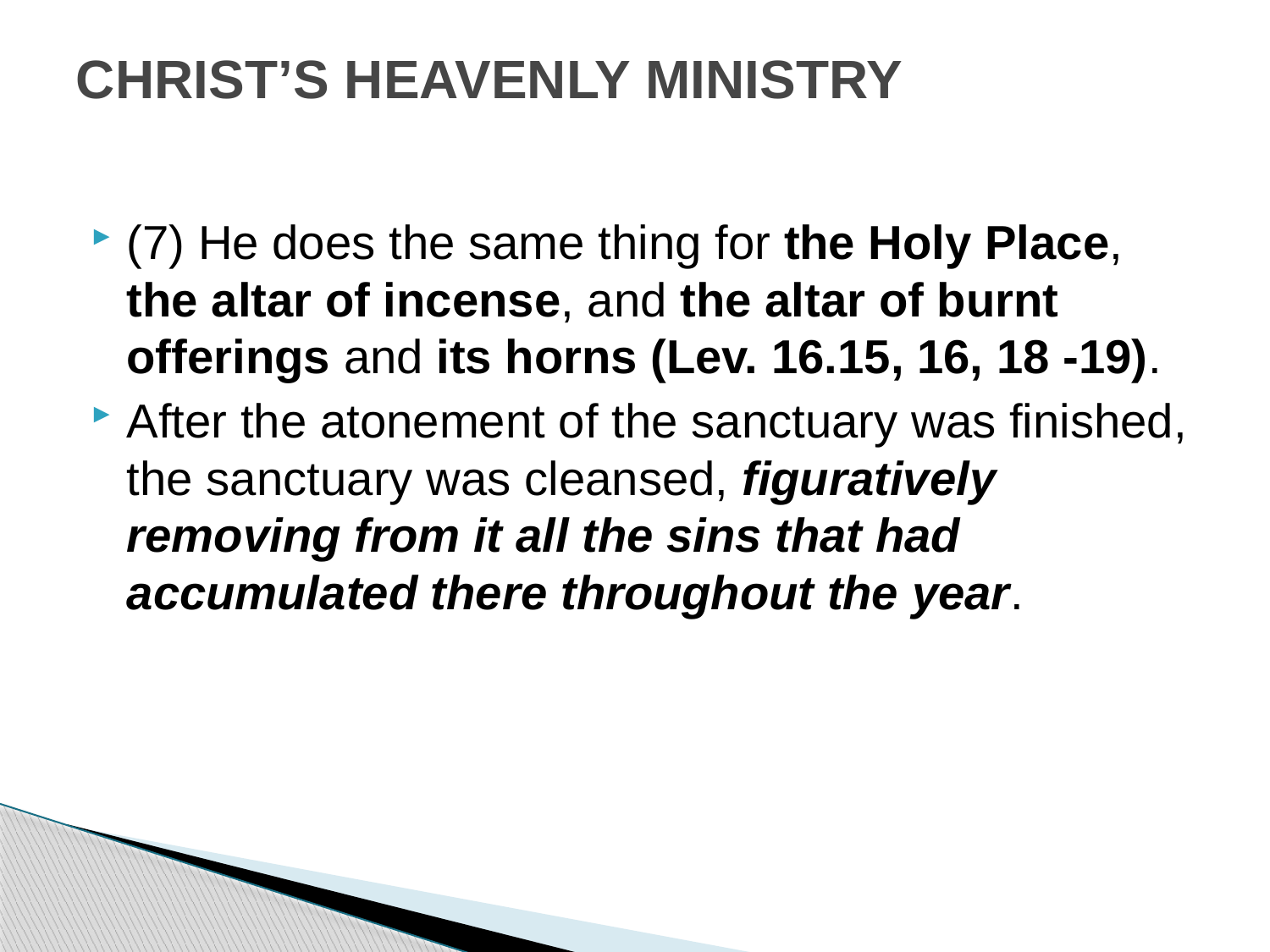

# CHRIST’S HEAVENLY MINISTRY
(7) He does the same thing for the Holy Place, the altar of incense, and the altar of burnt offerings and its horns (Lev. 16.15, 16, 18 -19).
After the atonement of the sanctuary was finished, the sanctuary was cleansed, figuratively removing from it all the sins that had accumulated there throughout the year.